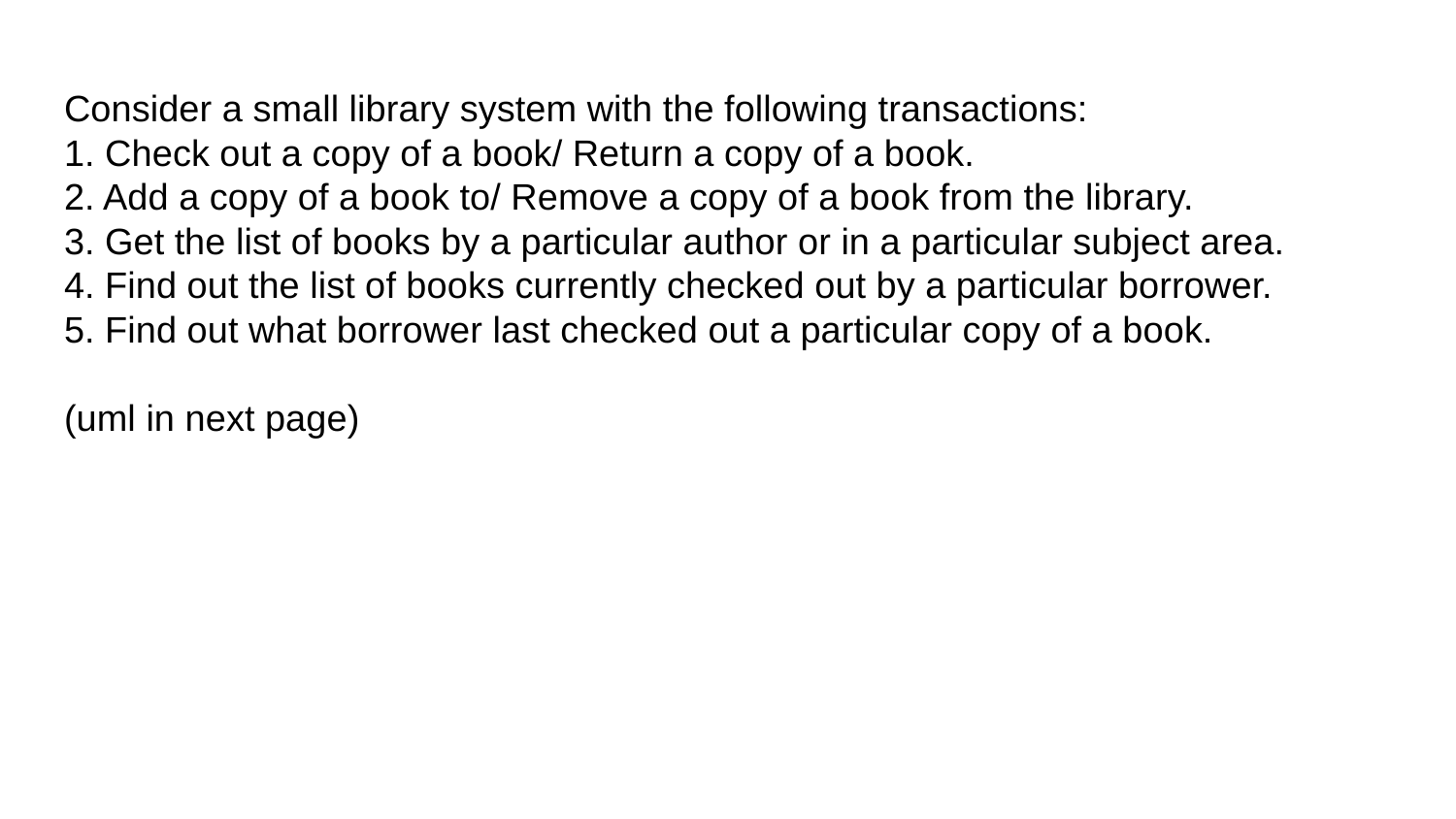

# Consider a small library system with the following transactions:
1. Check out a copy of a book/ Return a copy of a book.
2. Add a copy of a book to/ Remove a copy of a book from the library.
3. Get the list of books by a particular author or in a particular subject area.
4. Find out the list of books currently checked out by a particular borrower.
5. Find out what borrower last checked out a particular copy of a book.

(uml in next page)